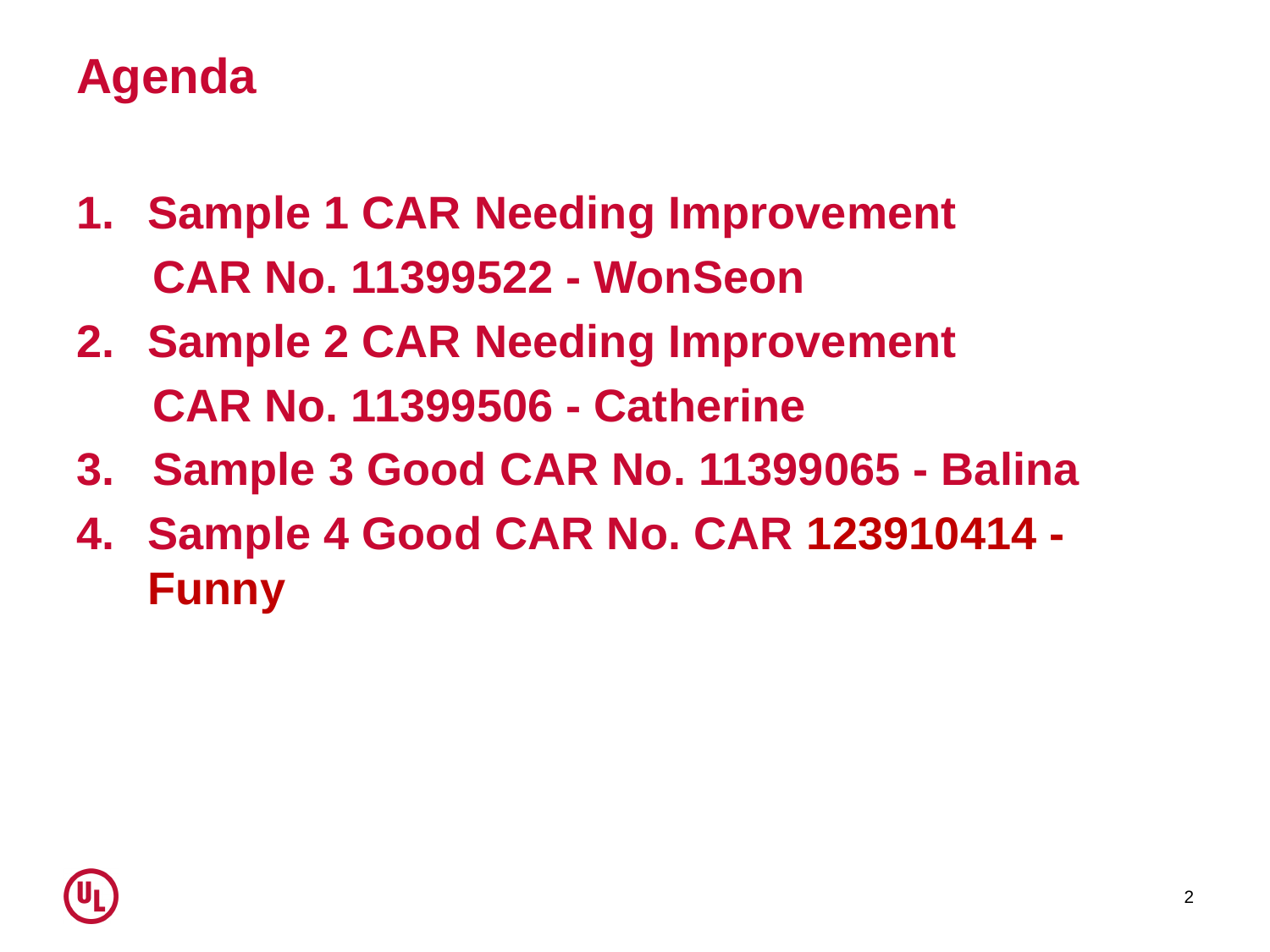

# Agenda
Sample 1 CAR Needing Improvement
      CAR No. 11399522 - WonSeon
Sample 2 CAR Needing Improvement
      CAR No. 11399506 - Catherine
3.   Sample 3 Good CAR No. 11399065 - Balina
Sample 4 Good CAR No. CAR 123910414 -Funny
2